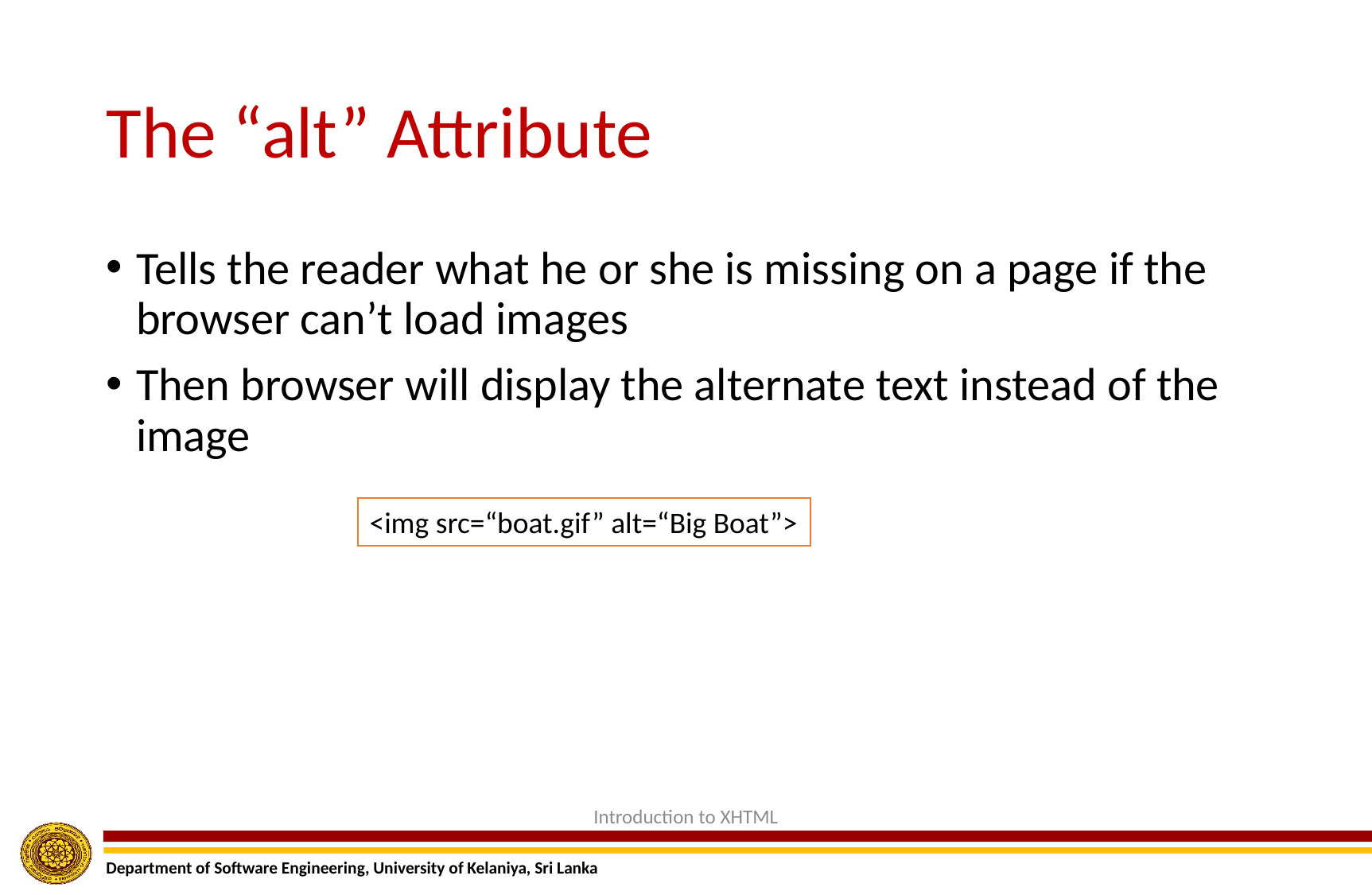

# The “alt” Attribute
Tells the reader what he or she is missing on a page if the browser can’t load images
Then browser will display the alternate text instead of the image
<img src=“boat.gif” alt=“Big Boat”>
Introduction to XHTML